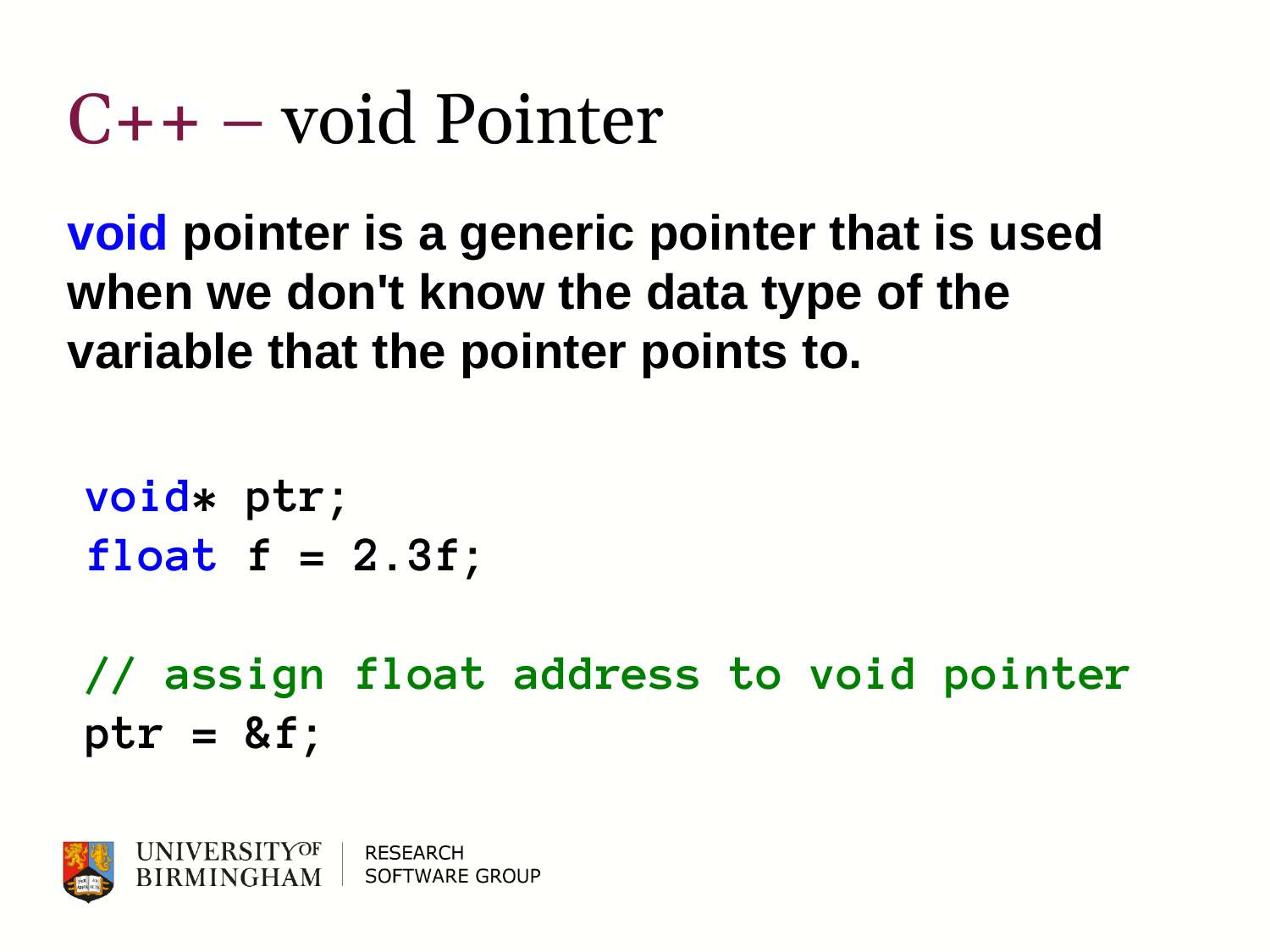

C++ – void Pointer
void pointer is a generic pointer that is used when we don't know the data type of the variable that the pointer points to.
 void* ptr;
 float f = 2.3f;

 // assign float address to void pointer
 ptr = &f;